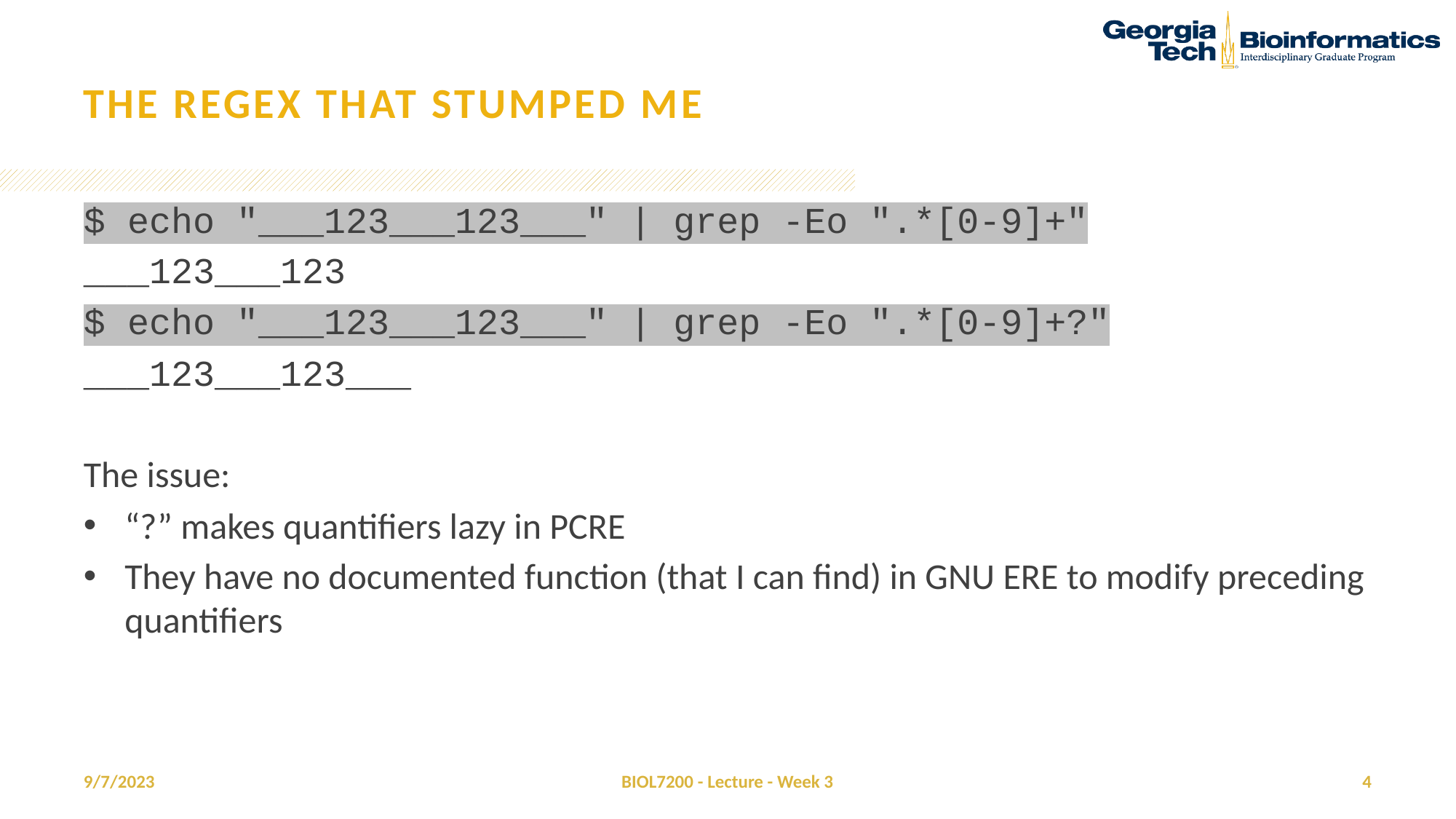

# The regex that stumped me
$ echo "___123___123___" | grep -Eo ".*[0-9]+"
___123___123
$ echo "___123___123___" | grep -Eo ".*[0-9]+?"
___123___123___

The issue:
“?” makes quantifiers lazy in PCRE
They have no documented function (that I can find) in GNU ERE to modify preceding quantifiers
9/7/2023
BIOL7200 - Lecture - Week 3
4